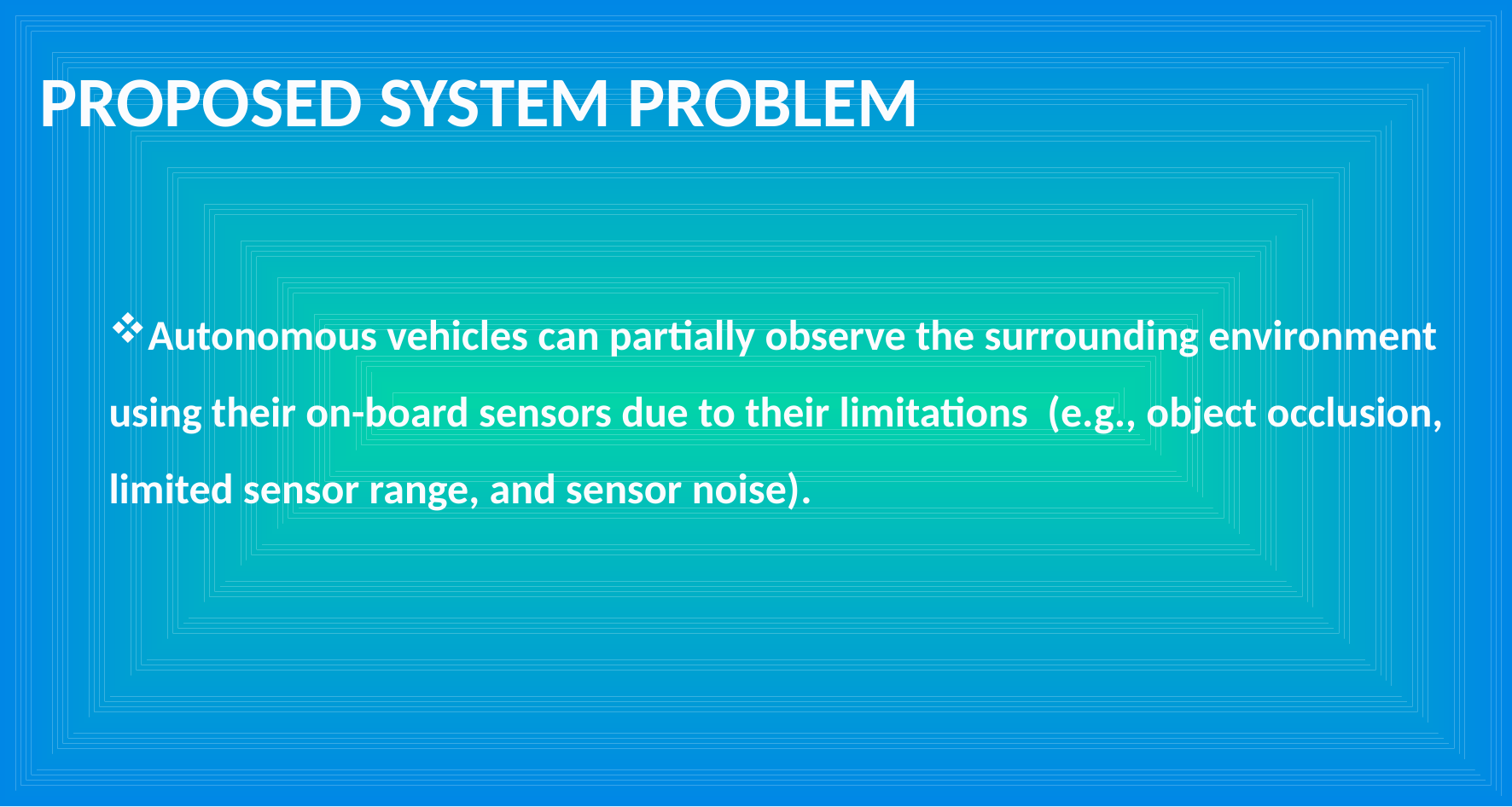

PROPOSED SYSTEM PROBLEM
Autonomous vehicles can partially observe the surrounding environment using their on-board sensors due to their limitations  (e.g., object occlusion, limited sensor range, and sensor noise).